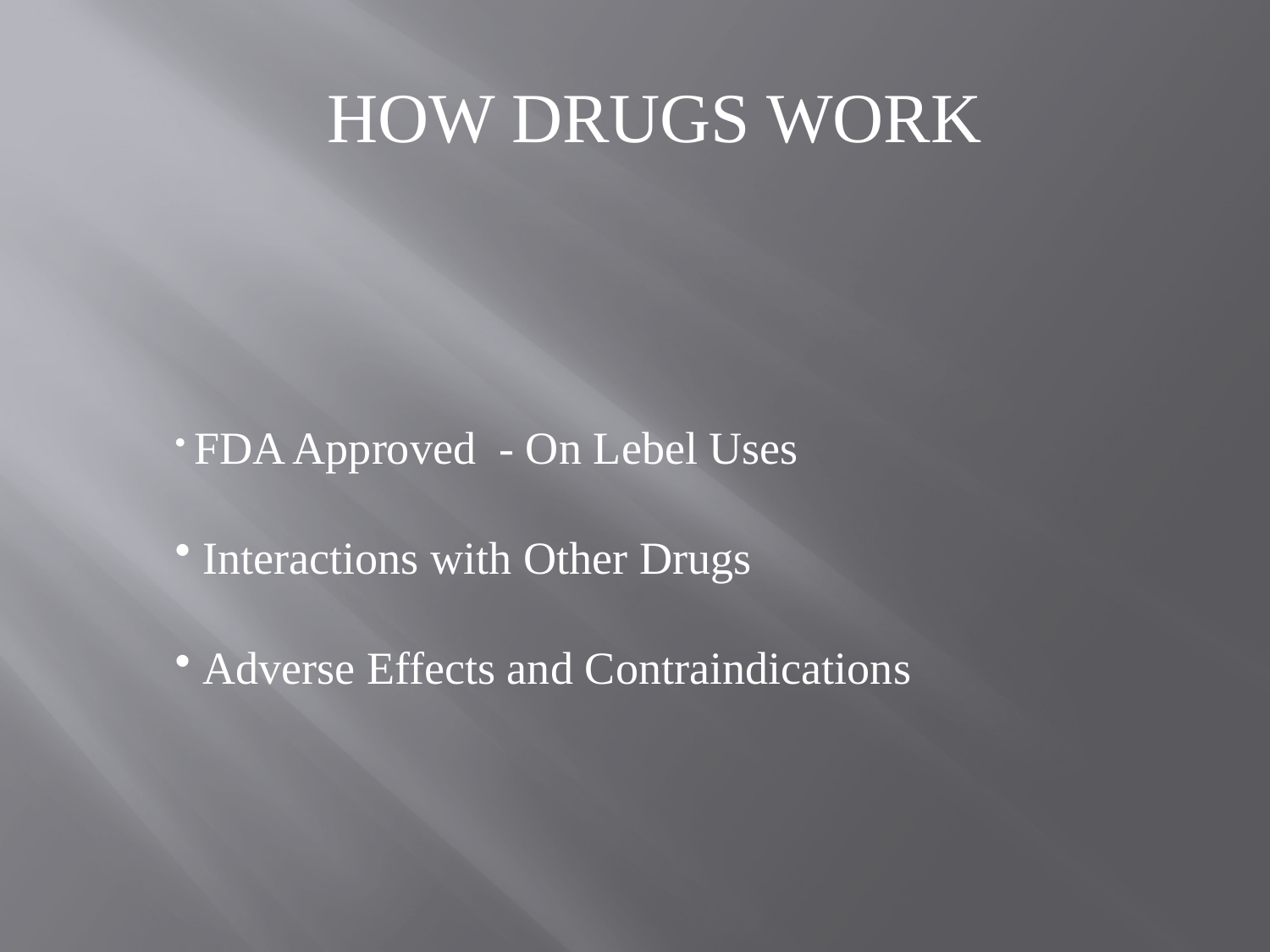

HOW DRUGS WORK
 FDA Approved  - On Lebel Uses

 Interactions with Other Drugs

 Adverse Effects and Contraindications